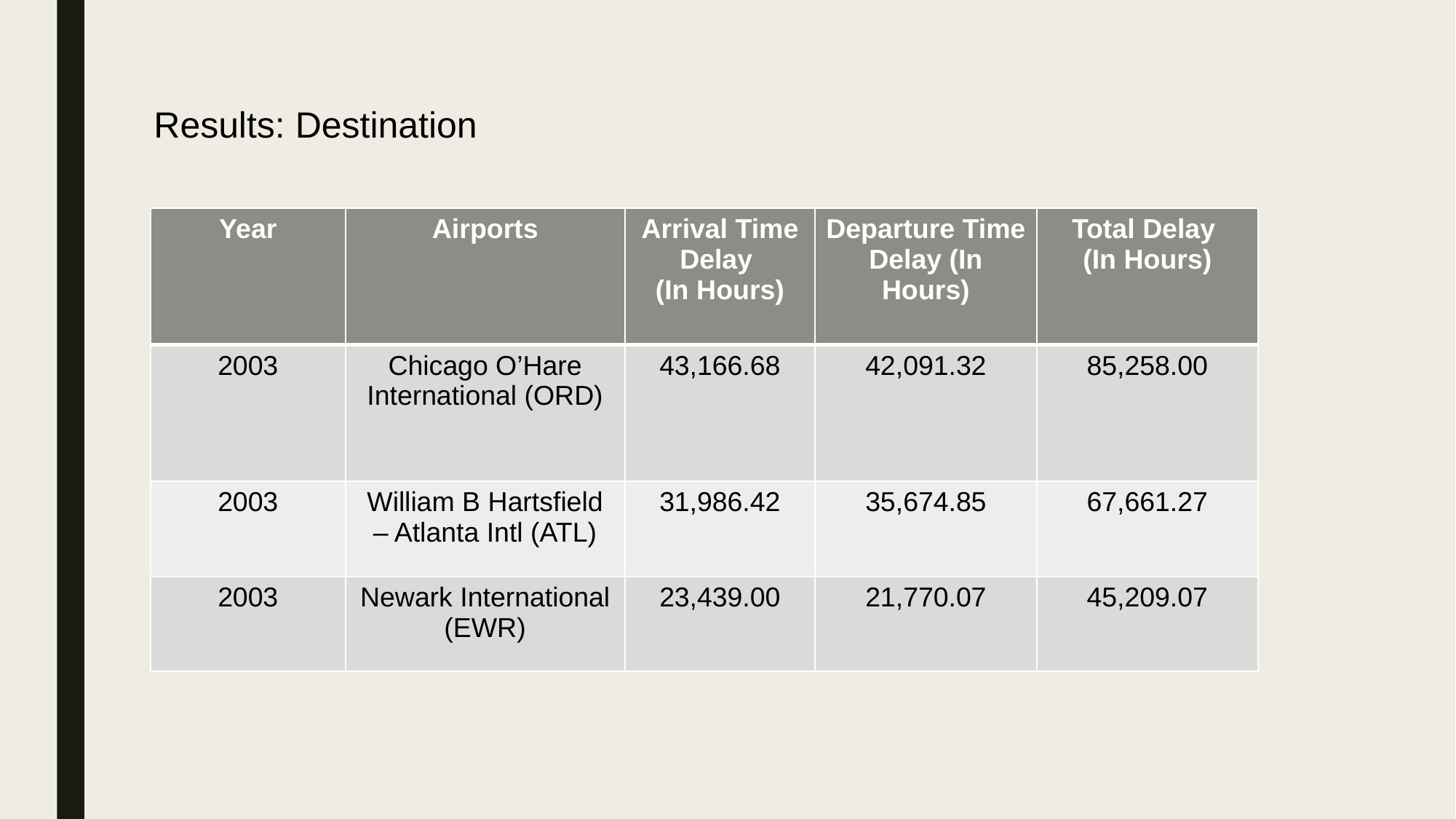

Results: Destination
| Year | Airports | Arrival Time Delay (In Hours) | Departure Time Delay (In Hours) | Total Delay (In Hours) |
| --- | --- | --- | --- | --- |
| 2003 | Chicago O’Hare International (ORD) | 43,166.68 | 42,091.32 | 85,258.00 |
| 2003 | William B Hartsfield – Atlanta Intl (ATL) | 31,986.42 | 35,674.85 | 67,661.27 |
| 2003 | Newark International (EWR) | 23,439.00 | 21,770.07 | 45,209.07 |